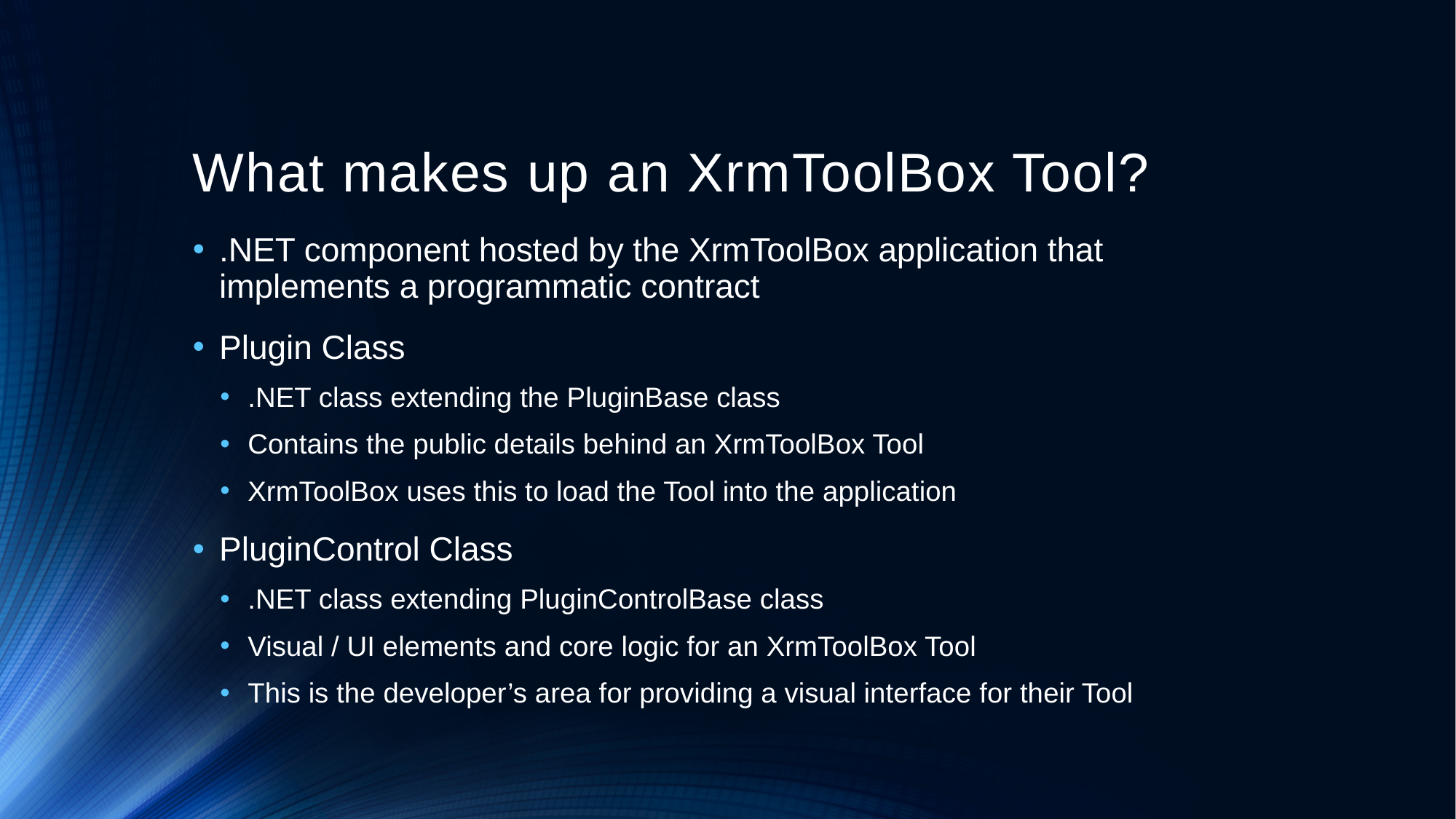

# What makes up an XrmToolBox Tool?
.NET component hosted by the XrmToolBox application that implements a programmatic contract
Plugin Class
.NET class extending the PluginBase class
Contains the public details behind an XrmToolBox Tool
XrmToolBox uses this to load the Tool into the application
PluginControl Class
.NET class extending PluginControlBase class
Visual / UI elements and core logic for an XrmToolBox Tool
This is the developer’s area for providing a visual interface for their Tool